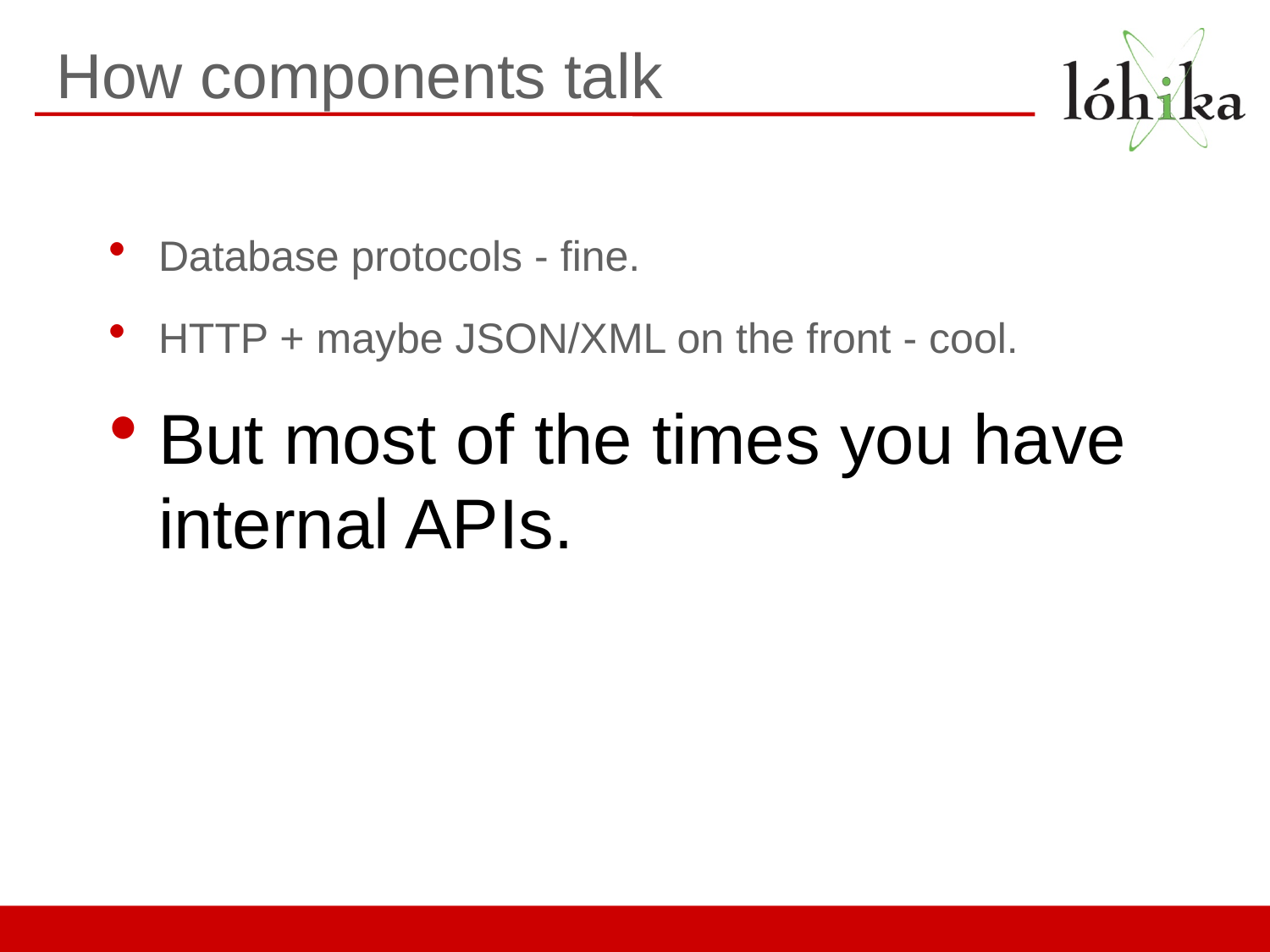

# How components talk
Database protocols - fine.
HTTP + maybe JSON/XML on the front - cool.
But most of the times you have internal APIs.